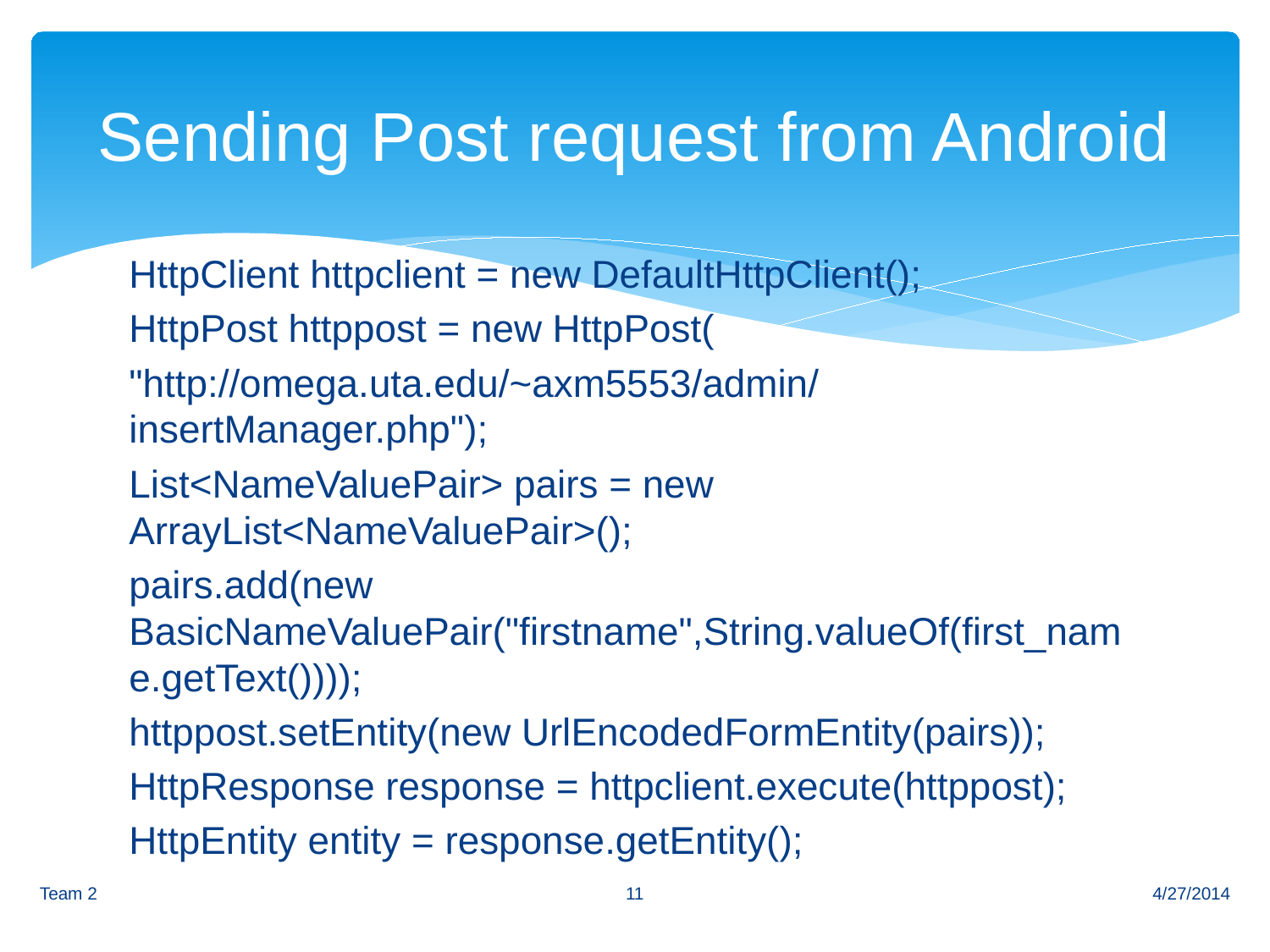

# Sending Post request from Android
HttpClient httpclient = new DefaultHttpClient();
HttpPost httppost = new HttpPost(
"http://omega.uta.edu/~axm5553/admin/insertManager.php");
List<NameValuePair> pairs = new ArrayList<NameValuePair>();
pairs.add(new BasicNameValuePair("firstname",String.valueOf(first_name.getText())));
httppost.setEntity(new UrlEncodedFormEntity(pairs));
HttpResponse response = httpclient.execute(httppost);
HttpEntity entity = response.getEntity();

11
Team 2
4/27/2014